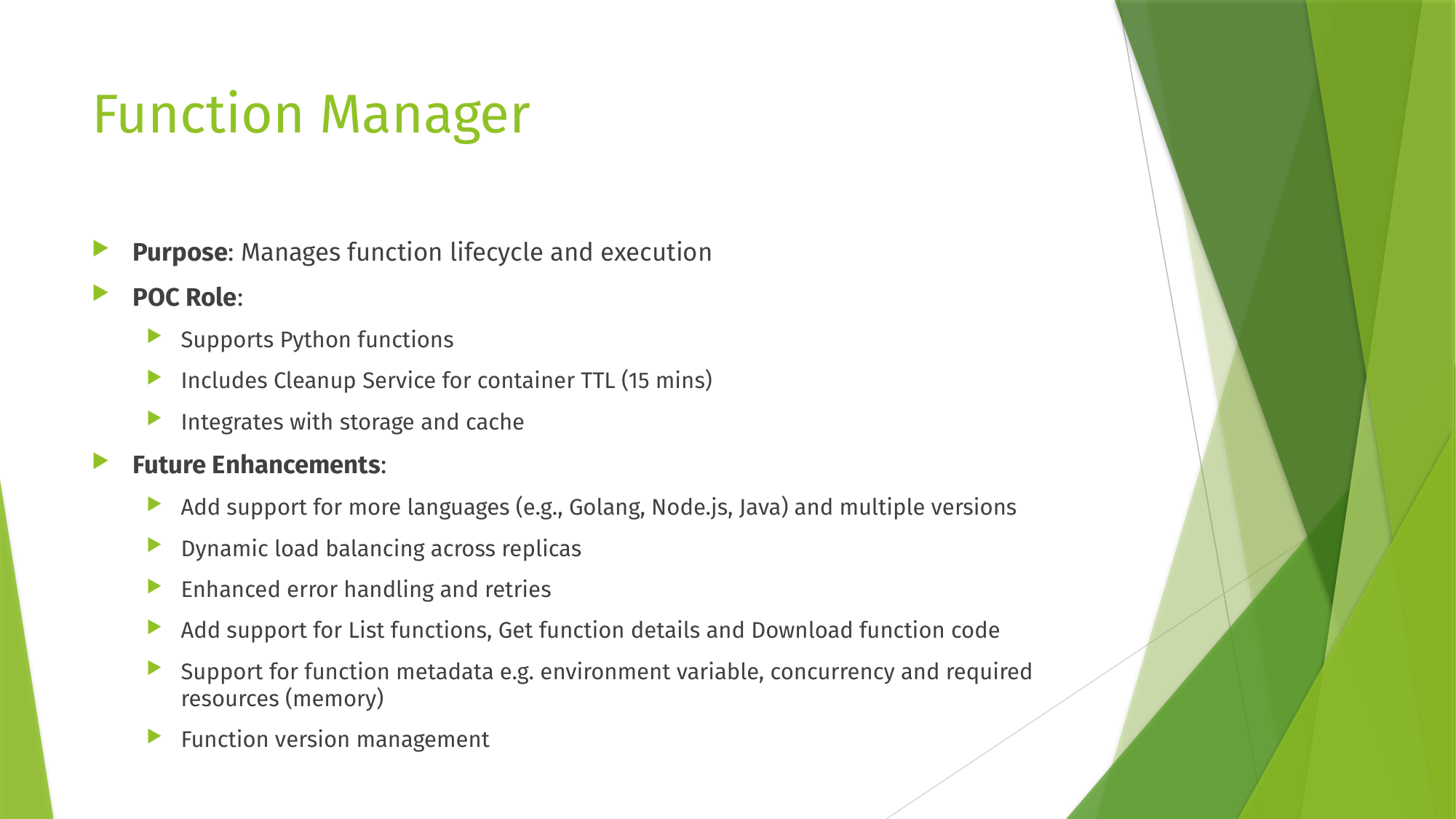

# Function Manager
Purpose: Manages function lifecycle and execution
POC Role:
Supports Python functions
Includes Cleanup Service for container TTL (15 mins)
Integrates with storage and cache
Future Enhancements:
Add support for more languages (e.g., Golang, Node.js, Java) and multiple versions
Dynamic load balancing across replicas
Enhanced error handling and retries
Add support for List functions, Get function details and Download function code
Support for function metadata e.g. environment variable, concurrency and required resources (memory)
Function version management